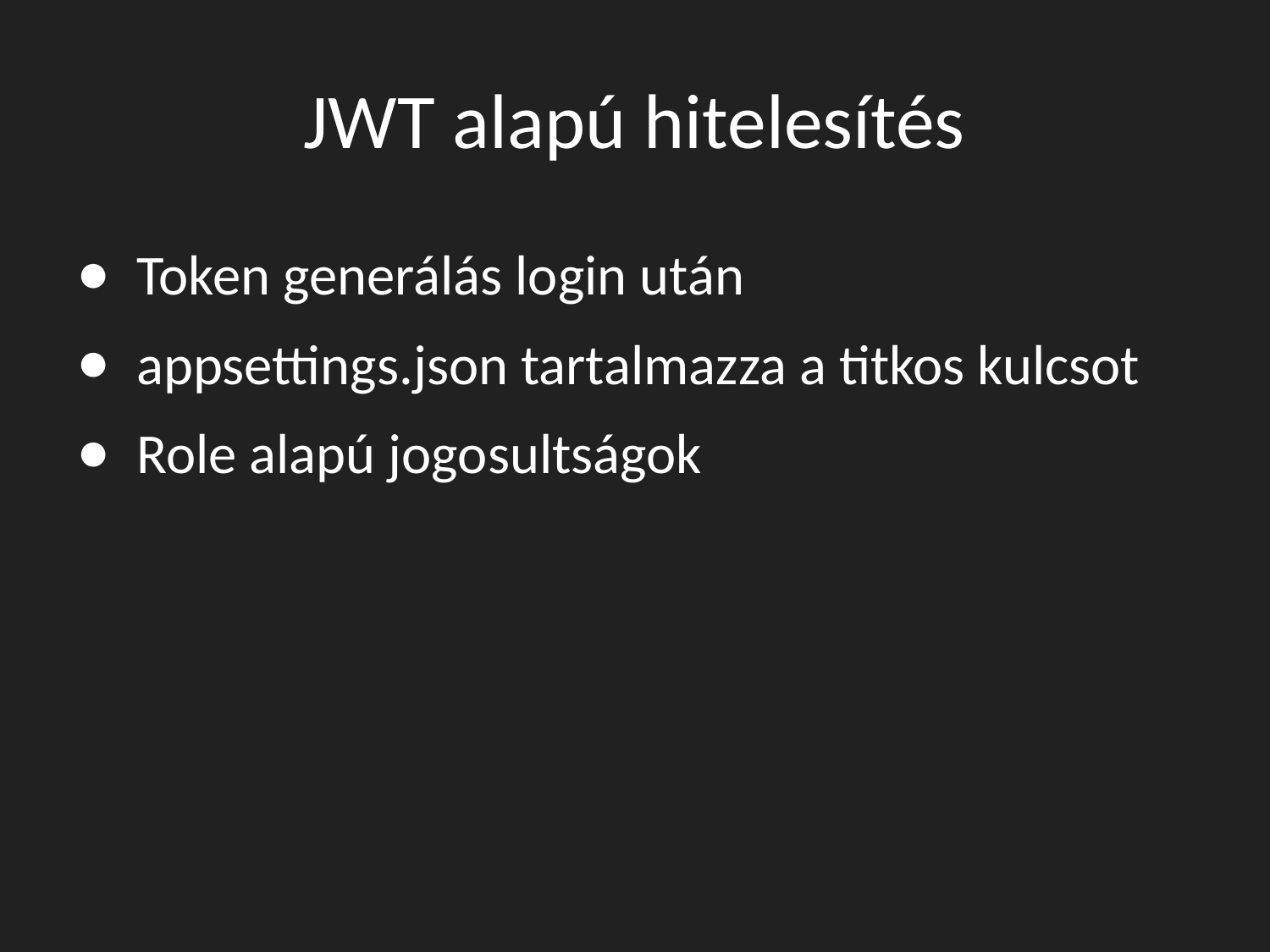

# JWT alapú hitelesítés
 Token generálás login után
 appsettings.json tartalmazza a titkos kulcsot
 Role alapú jogosultságok